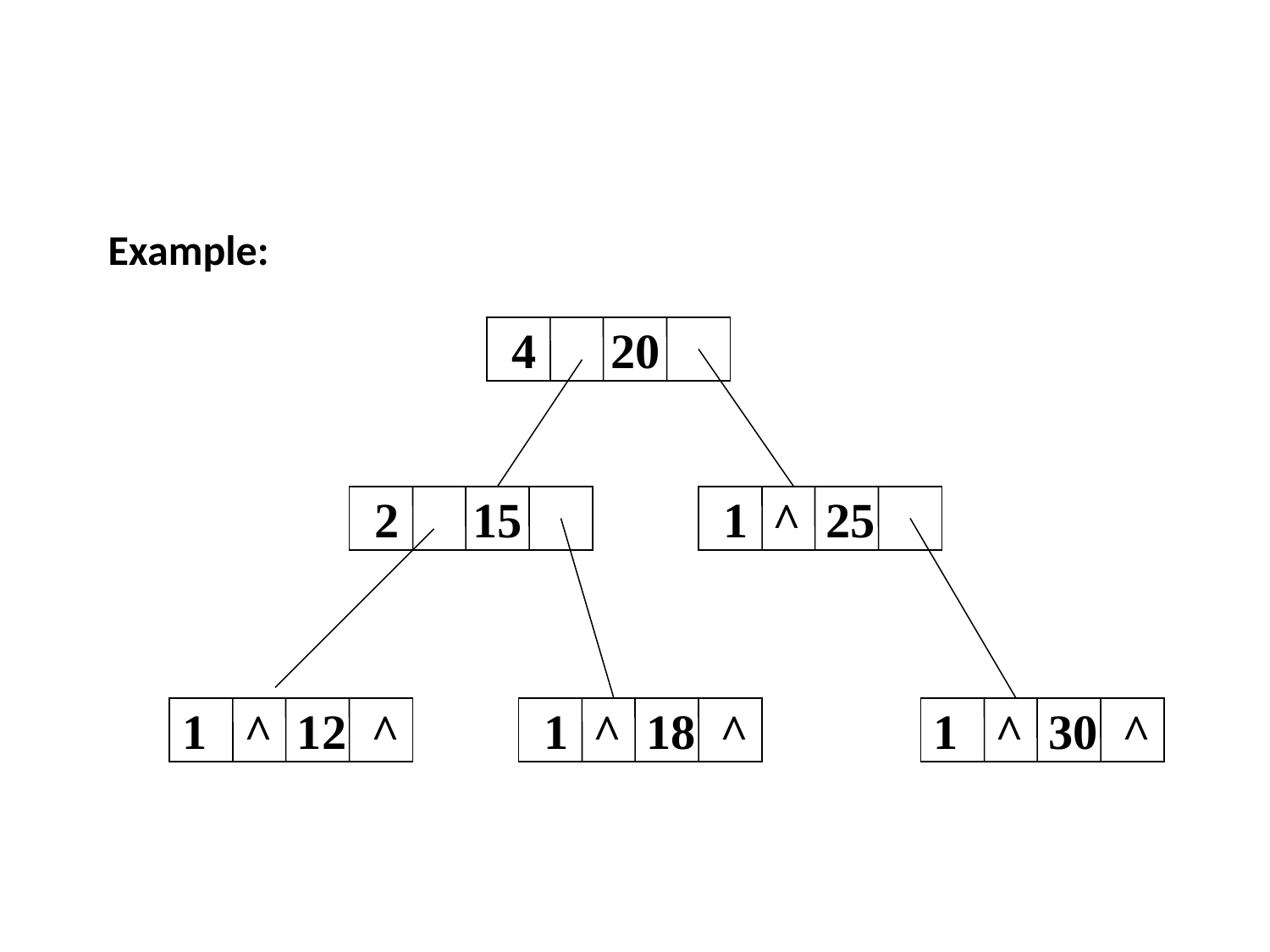

#
Example:
 4      20

 2      15

 1  ^  25

1   ^  12  ^

 1  ^  18  ^

1   ^  30  ^